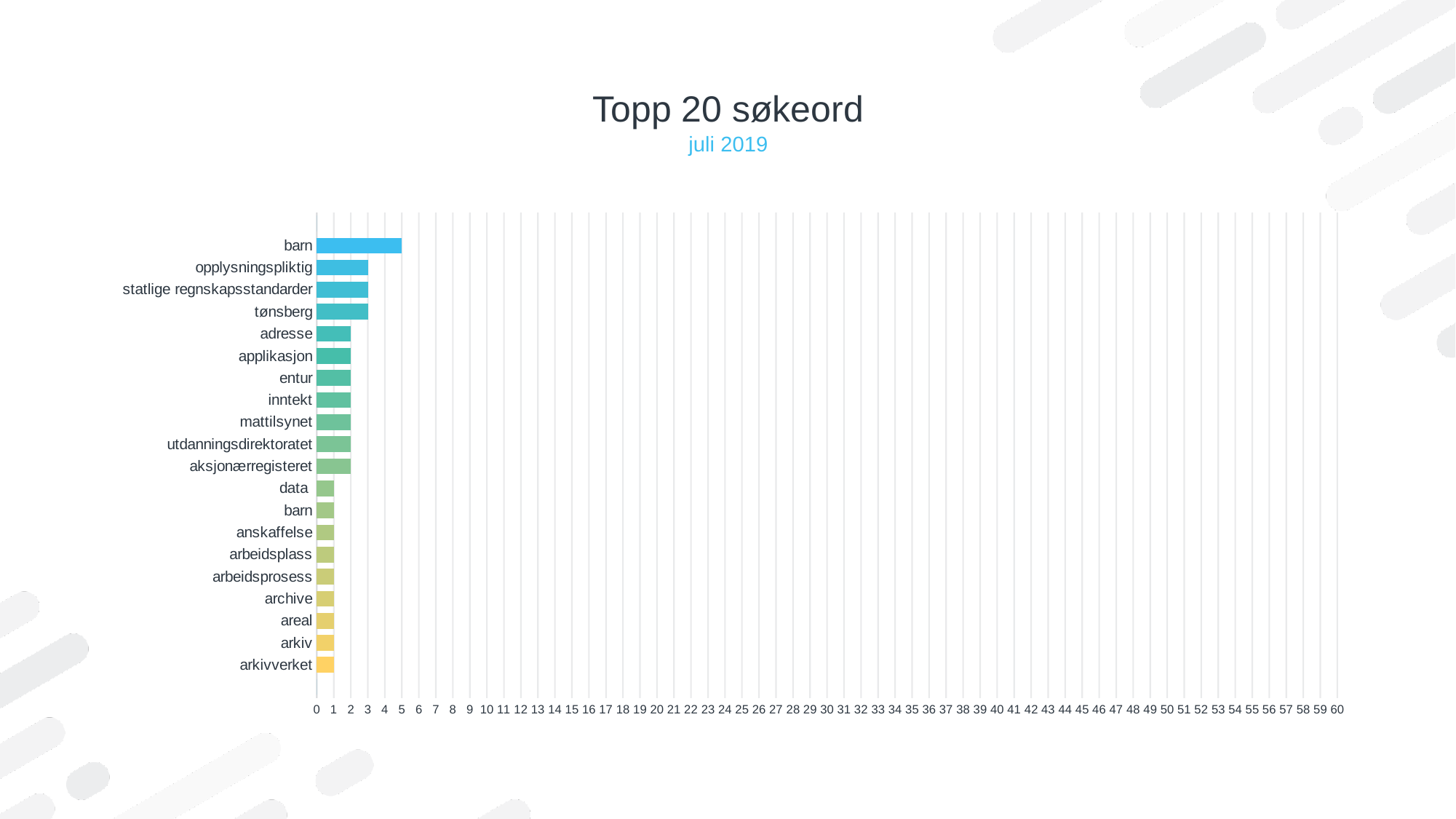

# Topp 20 søkeord
juli 2019

### Chart

| Category | Series 1 |
|---|---|
|  | None |
| arkivverket | 1.0 |
| arkiv | 1.0 |
| areal | 1.0 |
| archive | 1.0 |
| arbeidsprosess | 1.0 |
| arbeidsplass | 1.0 |
| anskaffelse | 1.0 |
| barn | 1.0 |
| data  | 1.0 |
| aksjonærregisteret | 2.0 |
| utdanningsdirektoratet | 2.0 |
| mattilsynet | 2.0 |
| inntekt | 2.0 |
| entur | 2.0 |
| applikasjon | 2.0 |
| adresse | 2.0 |
| tønsberg | 3.0 |
| statlige regnskapsstandarder | 3.0 |
| opplysningspliktig | 3.0 |
| barn | 5.0 |